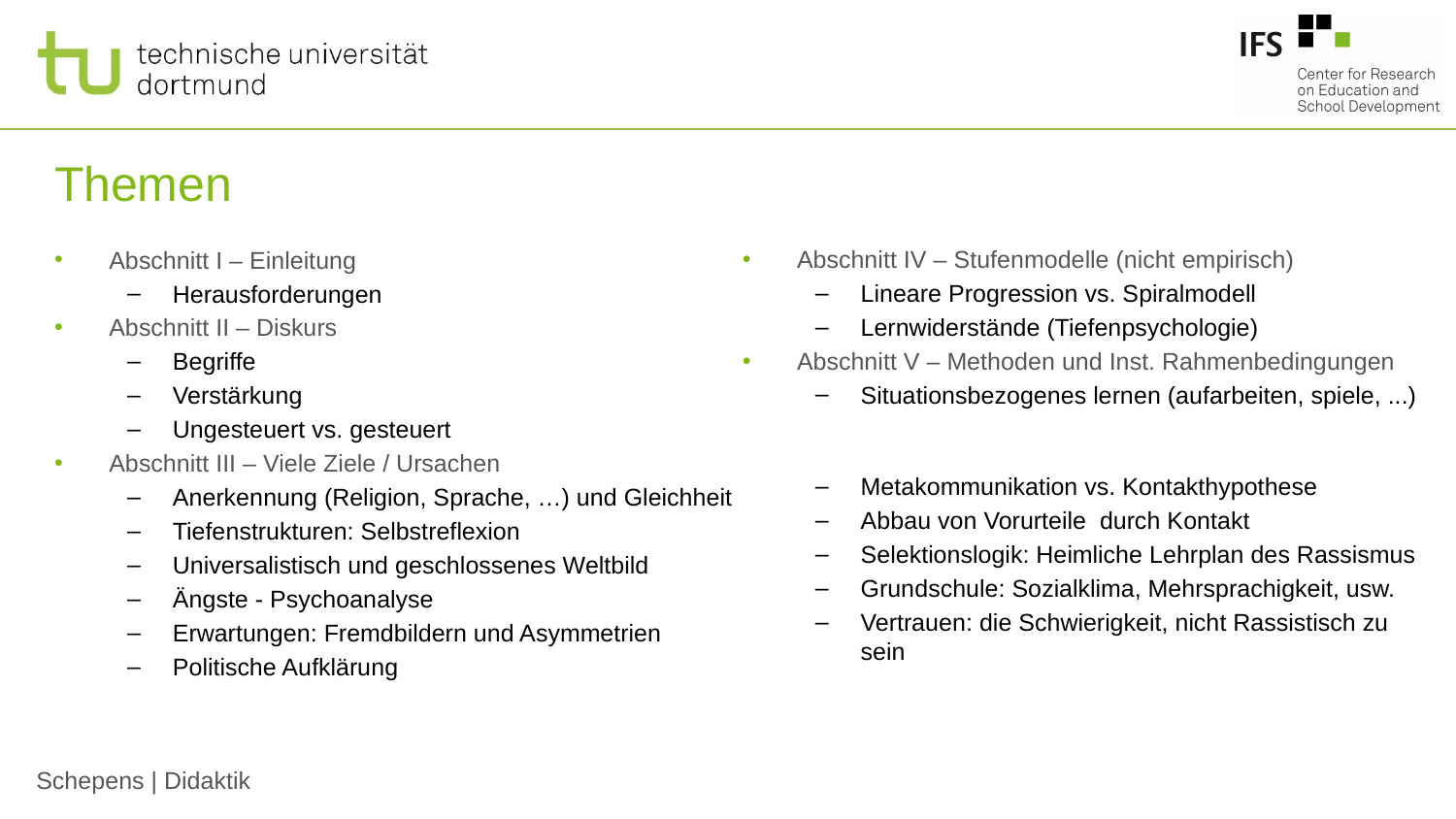

# Themen
Abschnitt IV – Stufenmodelle (nicht empirisch)
Lineare Progression vs. Spiralmodell
Lernwiderstände (Tiefenpsychologie)
Abschnitt V – Methoden und Inst. Rahmenbedingungen
Situationsbezogenes lernen (aufarbeiten, spiele, ...)

Metakommunikation vs. Kontakthypothese
Abbau von Vorurteile  durch Kontakt
Selektionslogik: Heimliche Lehrplan des Rassismus
Grundschule: Sozialklima, Mehrsprachigkeit, usw.
Vertrauen: die Schwierigkeit, nicht Rassistisch zu sein

Abschnitt I – Einleitung
Herausforderungen
Abschnitt II – Diskurs
Begriffe
Verstärkung
Ungesteuert vs. gesteuert
Abschnitt III – Viele Ziele / Ursachen
Anerkennung (Religion, Sprache, …) und Gleichheit
Tiefenstrukturen: Selbstreflexion
Universalistisch und geschlossenes Weltbild
Ängste - Psychoanalyse
Erwartungen: Fremdbildern und Asymmetrien
Politische Aufklärung